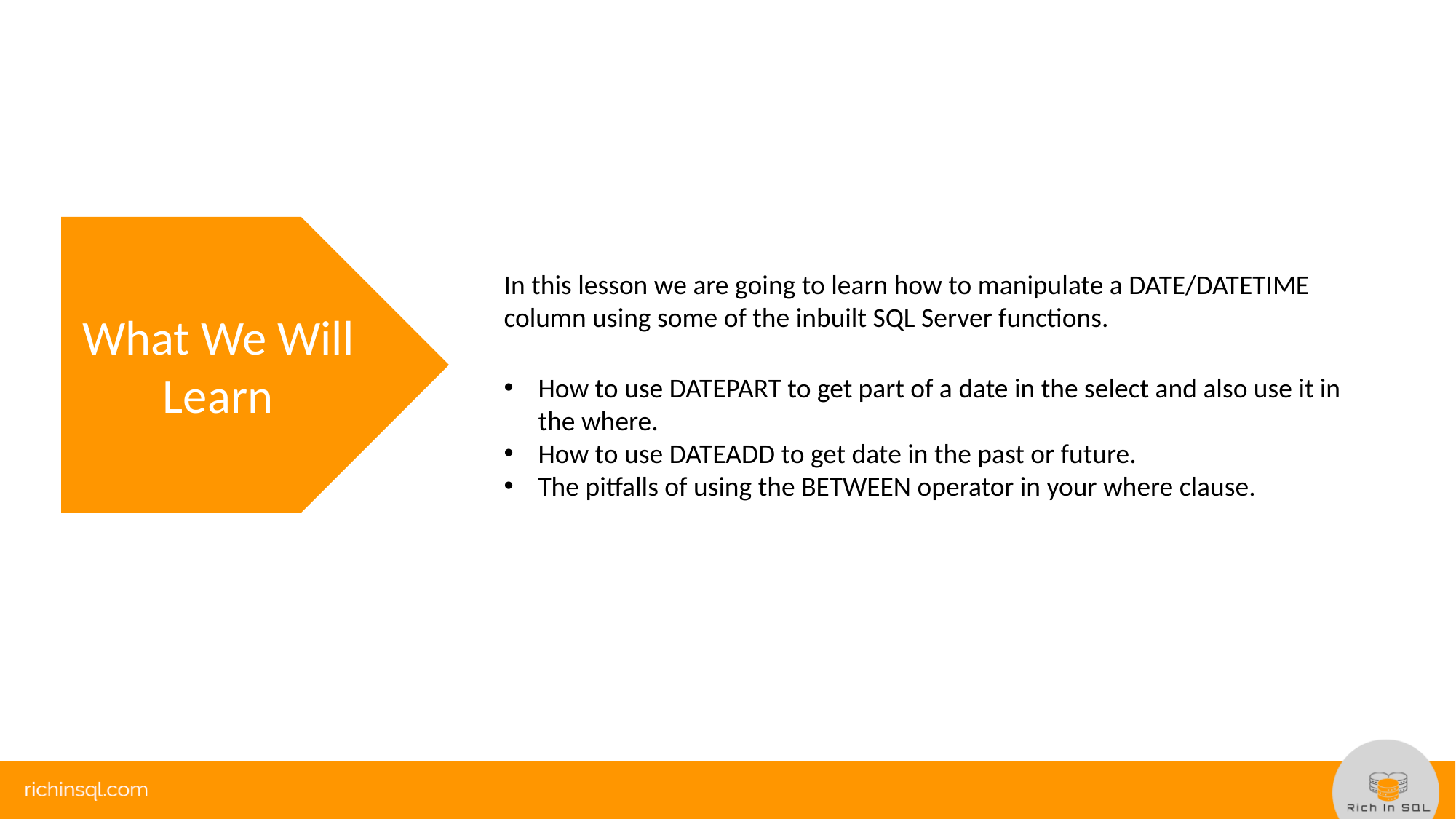

What We Will Learn

In this lesson we are going to learn how to manipulate a DATE/DATETIME column using some of the inbuilt SQL Server functions.
How to use DATEPART to get part of a date in the select and also use it in the where.
How to use DATEADD to get date in the past or future.
The pitfalls of using the BETWEEN operator in your where clause.